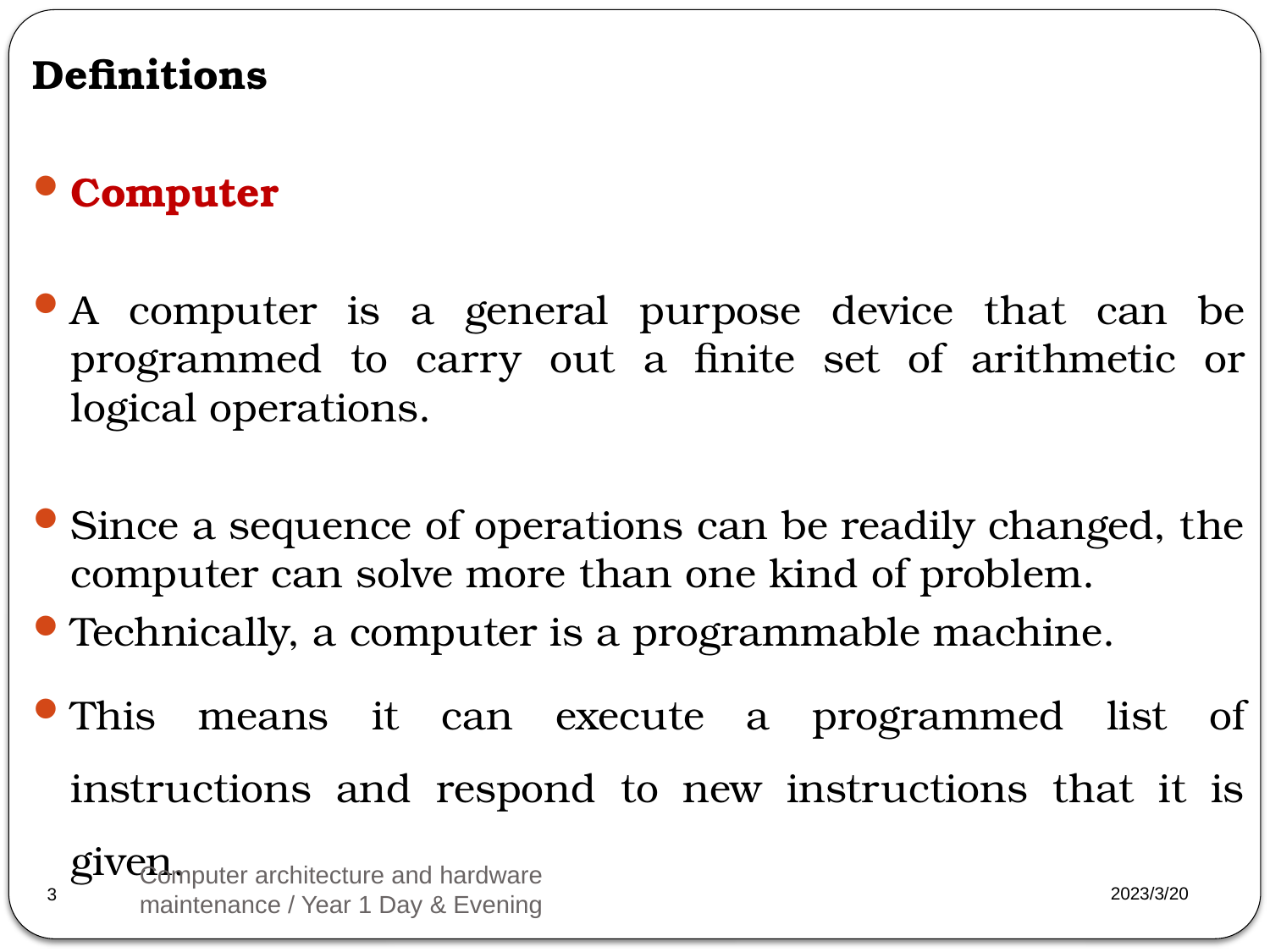

Definitions

Computer

A computer is a general purpose device that can be programmed to carry out a finite set of arithmetic or logical operations.

Since a sequence of operations can be readily changed, the computer can solve more than one kind of problem.
Technically, a computer is a programmable machine.
This means it can execute a programmed list of instructions and respond to new instructions that it is given.

Computer architecture and hardware maintenance / Year 1 Day & Evening
2023/3/20
3